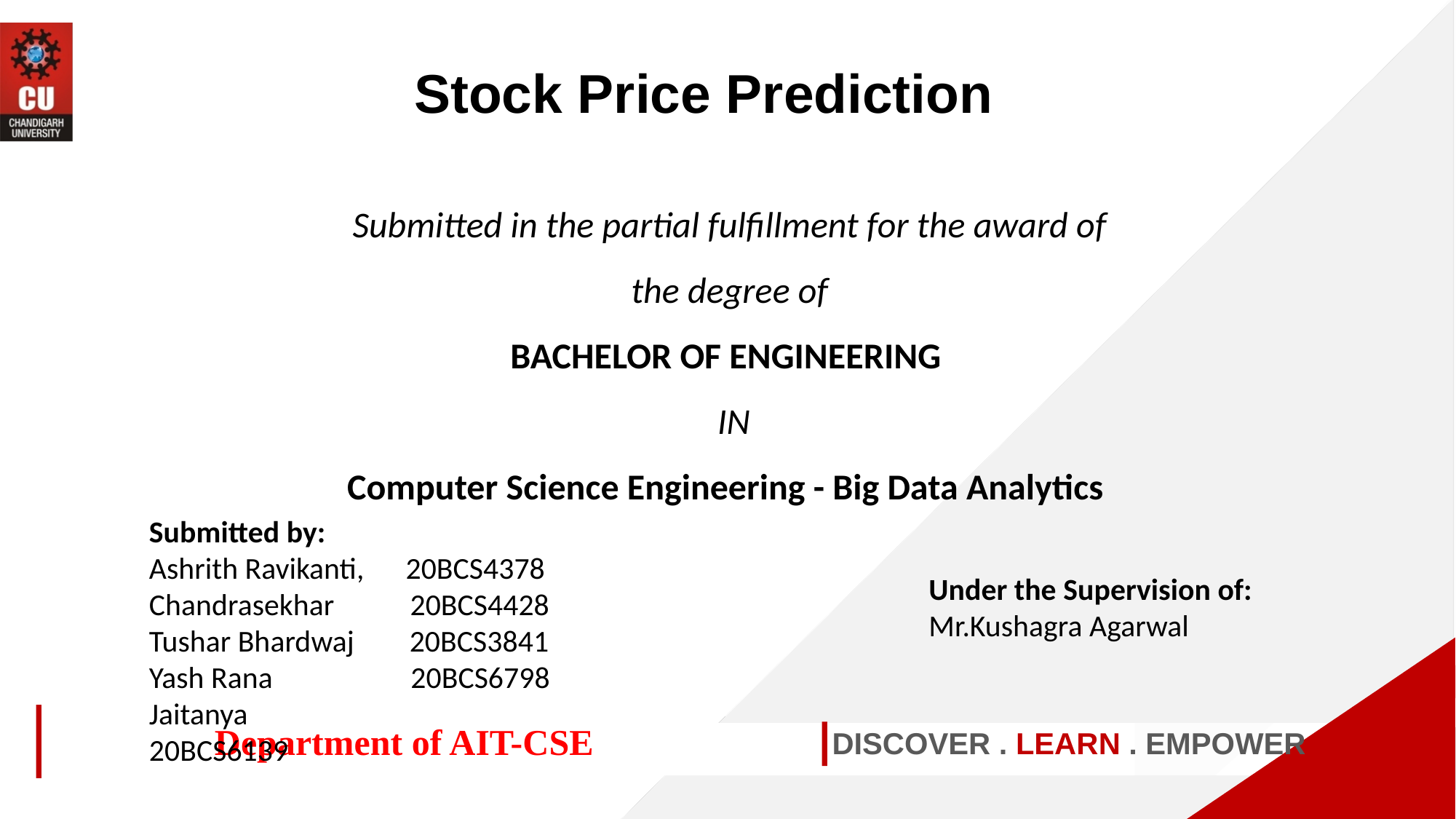

Stock Price Prediction
Submitted in the partial fulfillment for the award of the degree of
BACHELOR OF ENGINEERING
 IN
Computer Science Engineering - Big Data Analytics
Submitted by:
Ashrith Ravikanti,      20BCS4378
Chandrasekhar           20BCS4428
Tushar Bhardwaj        20BCS3841
Yash Rana                    20BCS6798
Jaitanya                        20BCS6139

Under the Supervision of:
Mr.Kushagra Agarwal

Department of AIT-CSE
DISCOVER . LEARN . EMPOWER

1